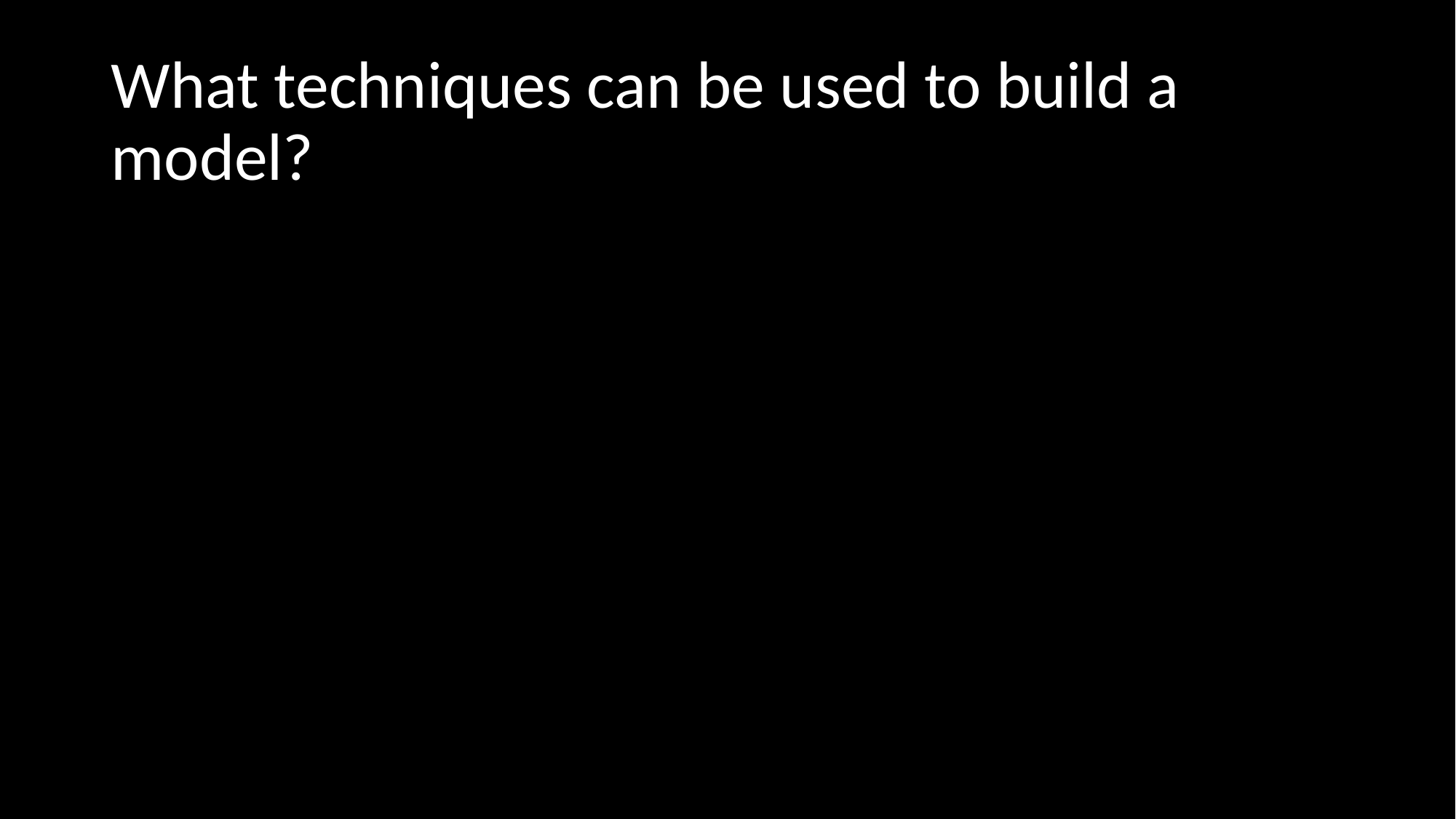

# What techniques can be used to build a model?